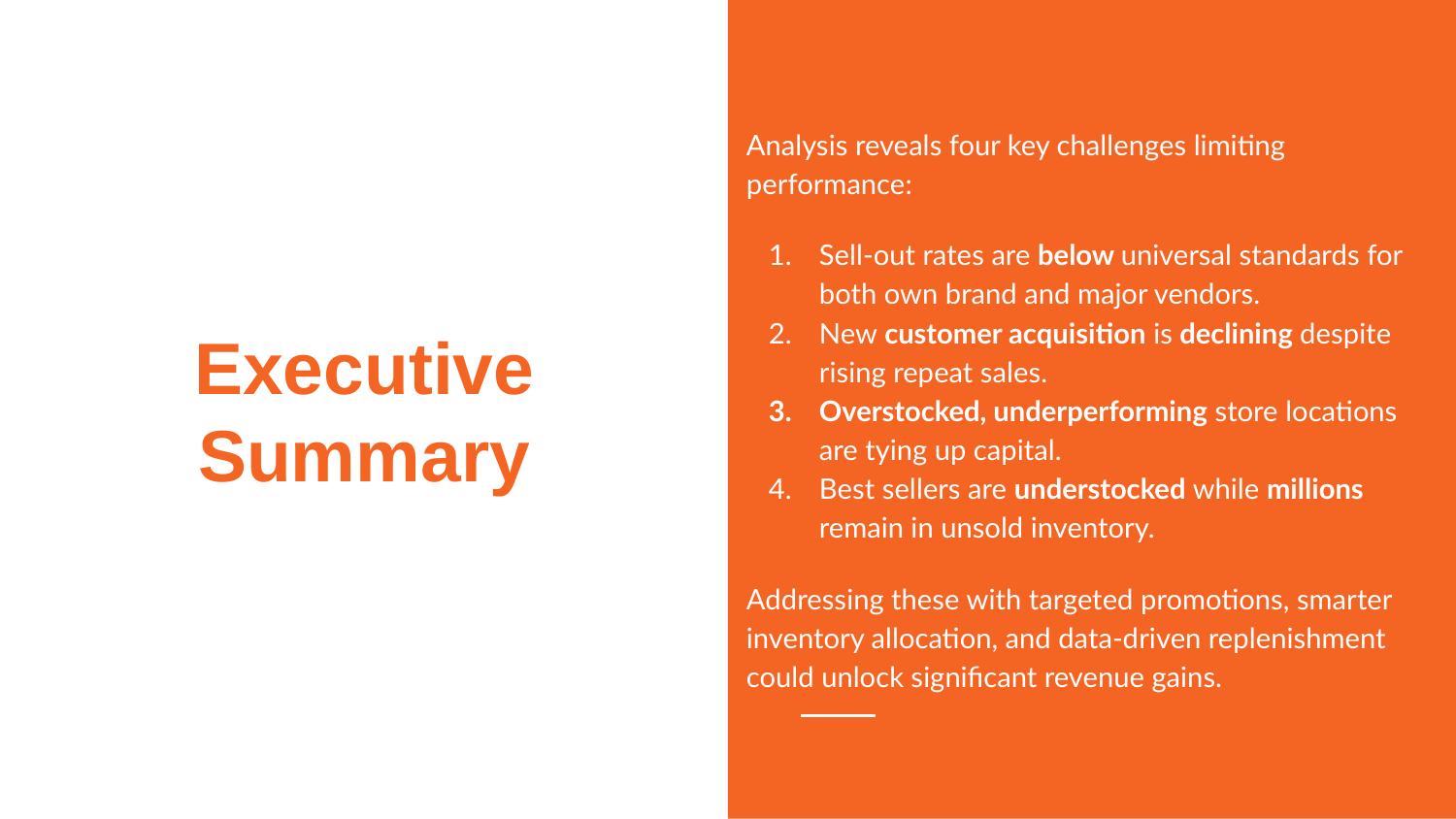

Analysis reveals four key challenges limiting performance:
Sell-out rates are below universal standards for both own brand and major vendors.
New customer acquisition is declining despite rising repeat sales.
Overstocked, underperforming store locations are tying up capital.
Best sellers are understocked while millions remain in unsold inventory.
Addressing these with targeted promotions, smarter inventory allocation, and data-driven replenishment could unlock significant revenue gains.
# Executive Summary